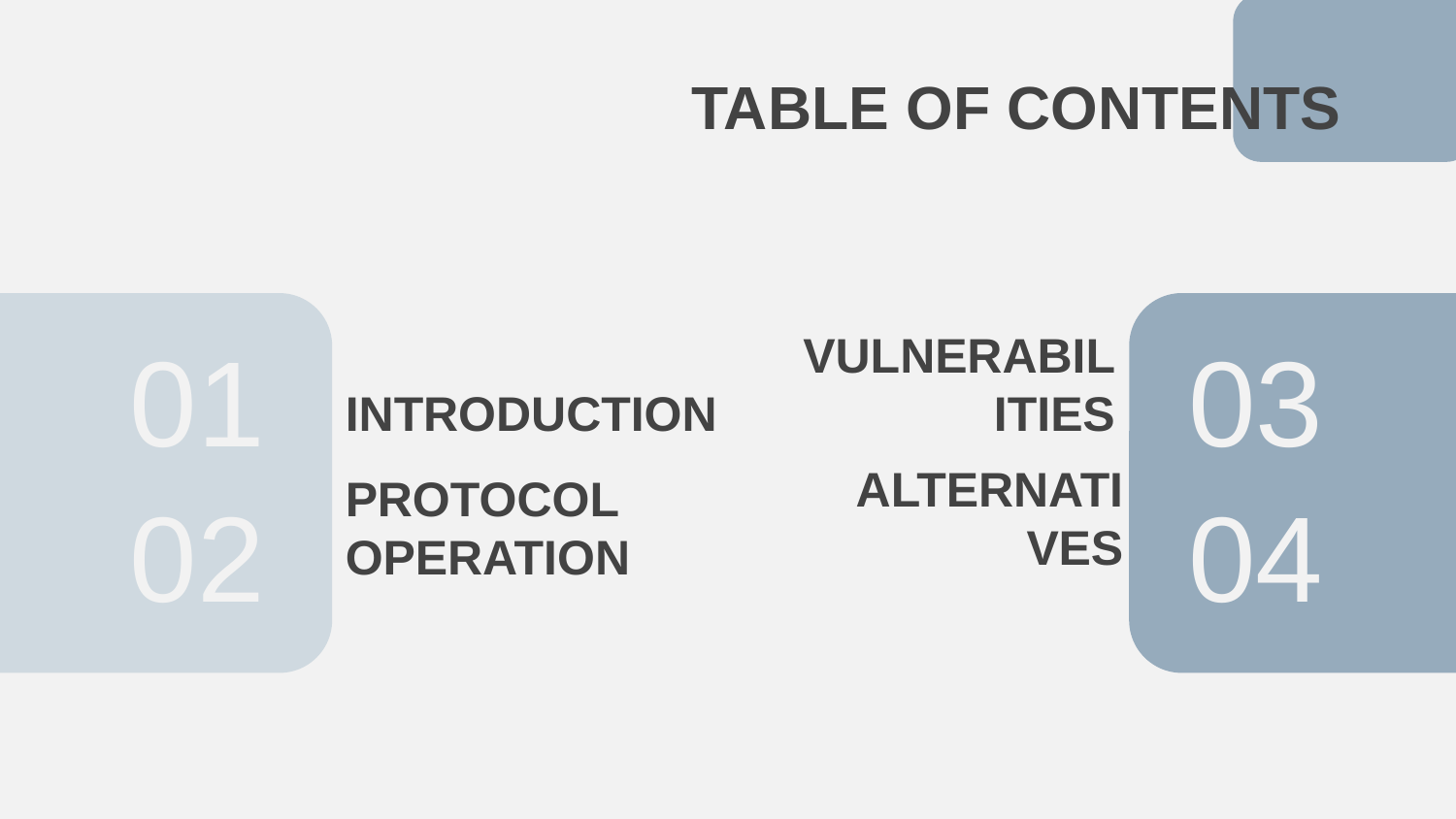

TABLE OF CONTENTS
01
# 03
INTRODUCTION
VULNERABILITIES
02
04
ALTERNATIVES
PROTOCOL OPERATION